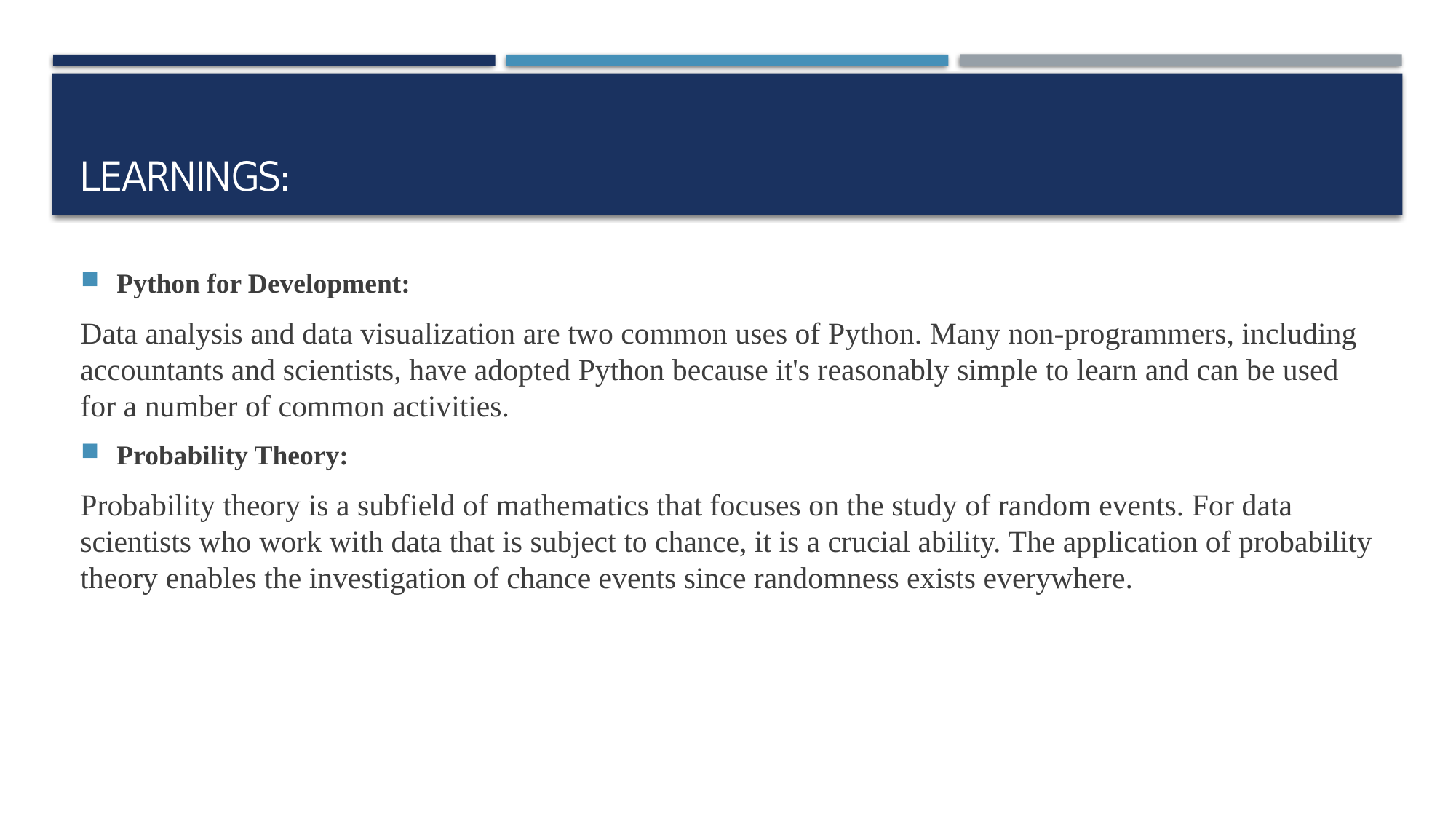

# Learnings:
Python for Development:
Data analysis and data visualization are two common uses of Python. Many non-programmers, including accountants and scientists, have adopted Python because it's reasonably simple to learn and can be used for a number of common activities.
Probability Theory:
Probability theory is a subfield of mathematics that focuses on the study of random events. For data scientists who work with data that is subject to chance, it is a crucial ability. The application of probability theory enables the investigation of chance events since randomness exists everywhere.